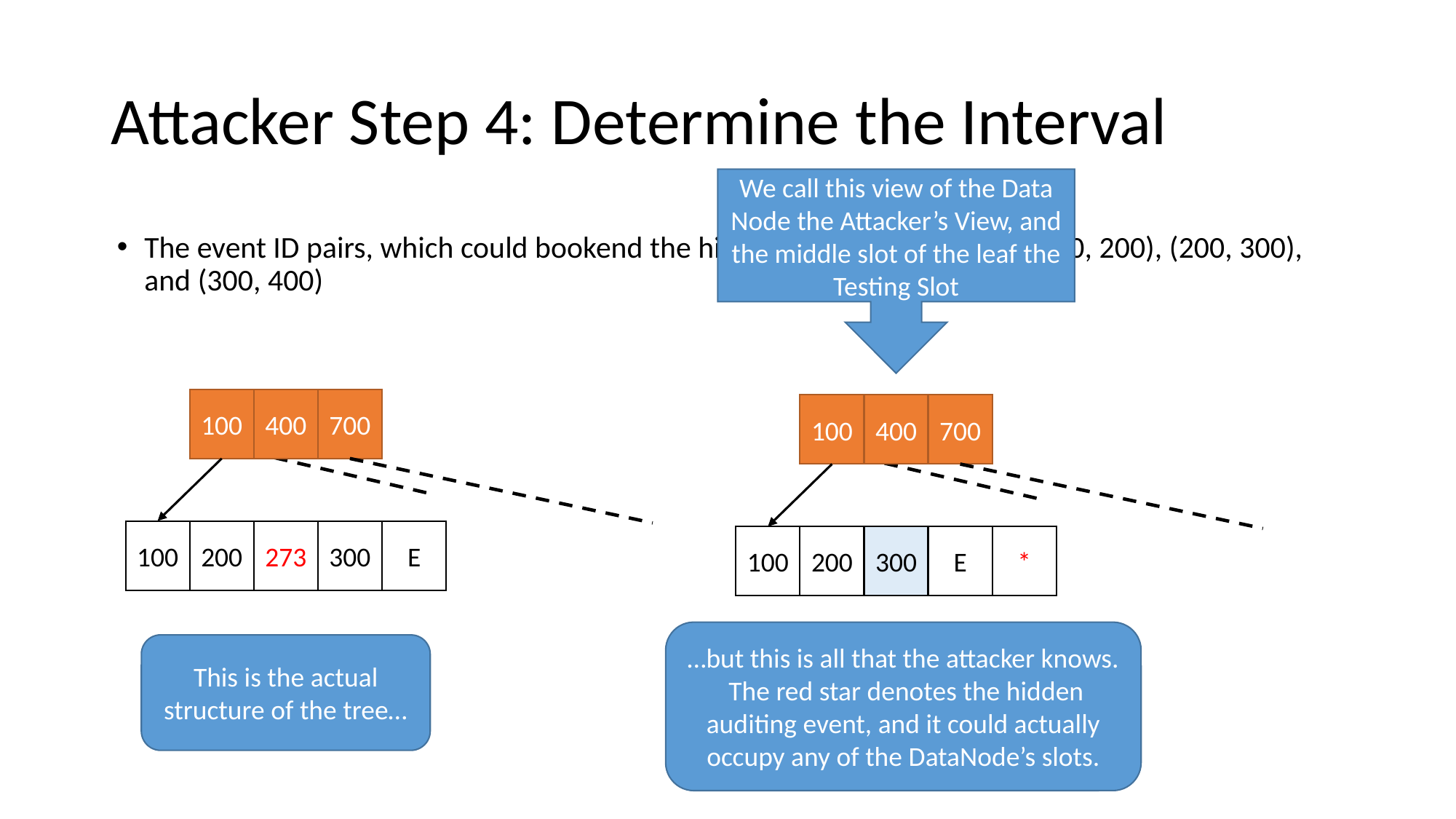

# Attacker Step 4: Determine the Interval
We call this view of the Data Node the Attacker’s View, and the middle slot of the leaf the Testing Slot

The event ID pairs, which could bookend the hidden auditing event, are (100, 200), (200, 300), and (300, 400)

700
100
400
700
100
400
E
300
200
273
100
*
E
200
300
100
…but this is all that the attacker knows.  The red star denotes the hidden auditing event, and it could actually occupy any of the DataNode’s slots.
This is the actual structure of the tree…